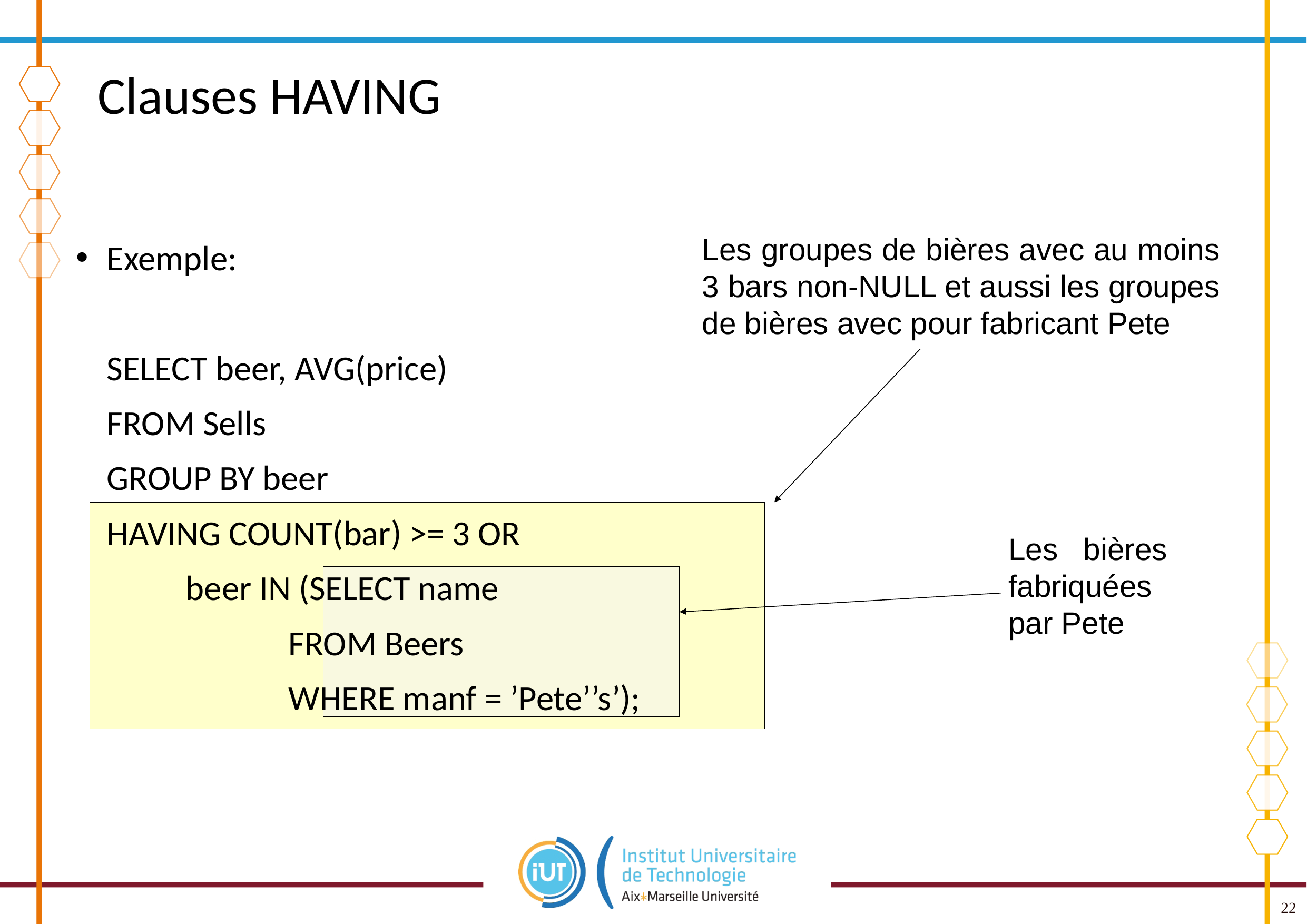

# Clauses HAVING
Les groupes de bières avec au moins 3 bars non-NULL et aussi les groupes de bières avec pour fabricant Pete
Exemple:

	SELECT beer, AVG(price)
	FROM Sells
	GROUP BY beer
	HAVING COUNT(bar) >= 3 OR
		beer IN (SELECT name
			   FROM Beers
			   WHERE manf = ’Pete’’s’);

Les bières fabriquées par Pete

22